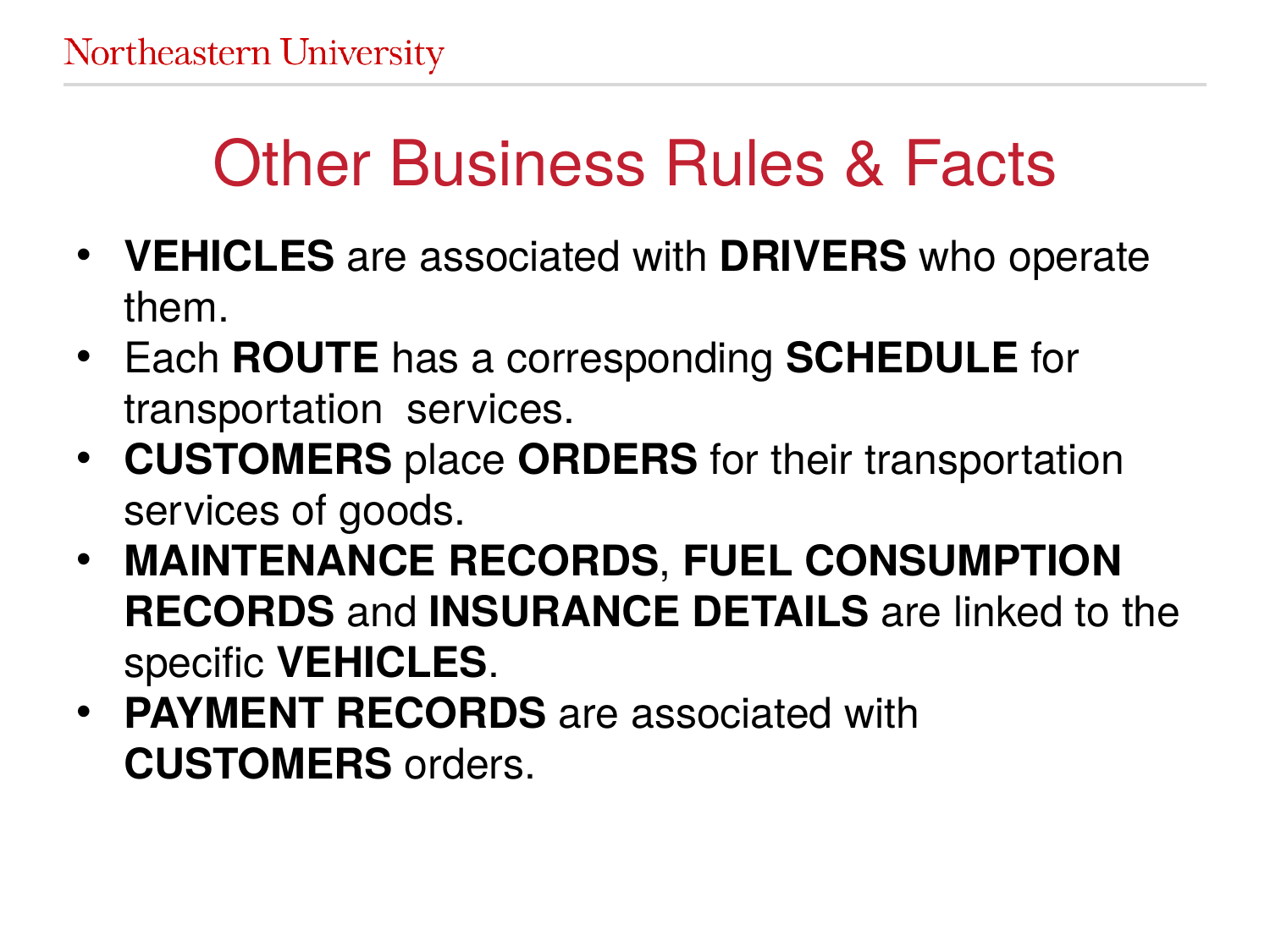

# Other Business Rules & Facts
VEHICLES are associated with DRIVERS who operate them.
Each ROUTE has a corresponding SCHEDULE for transportation  services.
CUSTOMERS place ORDERS for their transportation services of goods.
MAINTENANCE RECORDS, FUEL CONSUMPTION RECORDS and INSURANCE DETAILS are linked to the specific VEHICLES.
PAYMENT RECORDS are associated with CUSTOMERS orders.